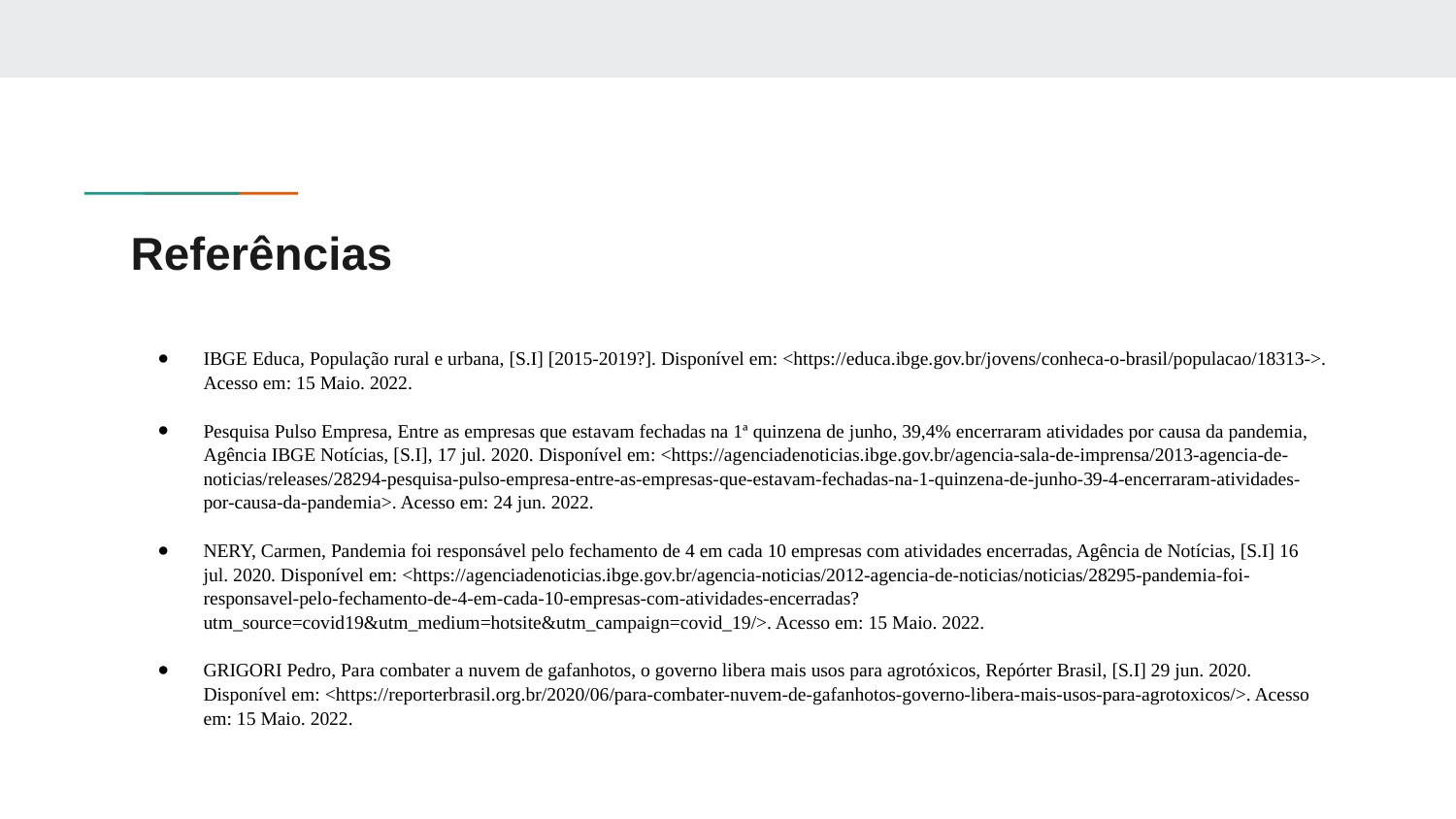

# Referências
IBGE Educa, População rural e urbana, [S.I] [2015-2019?]. Disponível em: <https://educa.ibge.gov.br/jovens/conheca-o-brasil/populacao/18313->. Acesso em: 15 Maio. 2022.
Pesquisa Pulso Empresa, Entre as empresas que estavam fechadas na 1ª quinzena de junho, 39,4% encerraram atividades por causa da pandemia, Agência IBGE Notícias, [S.I], 17 jul. 2020. Disponível em: <https://agenciadenoticias.ibge.gov.br/agencia-sala-de-imprensa/2013-agencia-de-noticias/releases/28294-pesquisa-pulso-empresa-entre-as-empresas-que-estavam-fechadas-na-1-quinzena-de-junho-39-4-encerraram-atividades-por-causa-da-pandemia>. Acesso em: 24 jun. 2022.
NERY, Carmen, Pandemia foi responsável pelo fechamento de 4 em cada 10 empresas com atividades encerradas, Agência de Notícias, [S.I] 16 jul. 2020. Disponível em: <https://agenciadenoticias.ibge.gov.br/agencia-noticias/2012-agencia-de-noticias/noticias/28295-pandemia-foi-responsavel-pelo-fechamento-de-4-em-cada-10-empresas-com-atividades-encerradas?utm_source=covid19&utm_medium=hotsite&utm_campaign=covid_19/>. Acesso em: 15 Maio. 2022.
GRIGORI Pedro, Para combater a nuvem de gafanhotos, o governo libera mais usos para agrotóxicos, Repórter Brasil, [S.I] 29 jun. 2020. Disponível em: <https://reporterbrasil.org.br/2020/06/para-combater-nuvem-de-gafanhotos-governo-libera-mais-usos-para-agrotoxicos/>. Acesso em: 15 Maio. 2022.